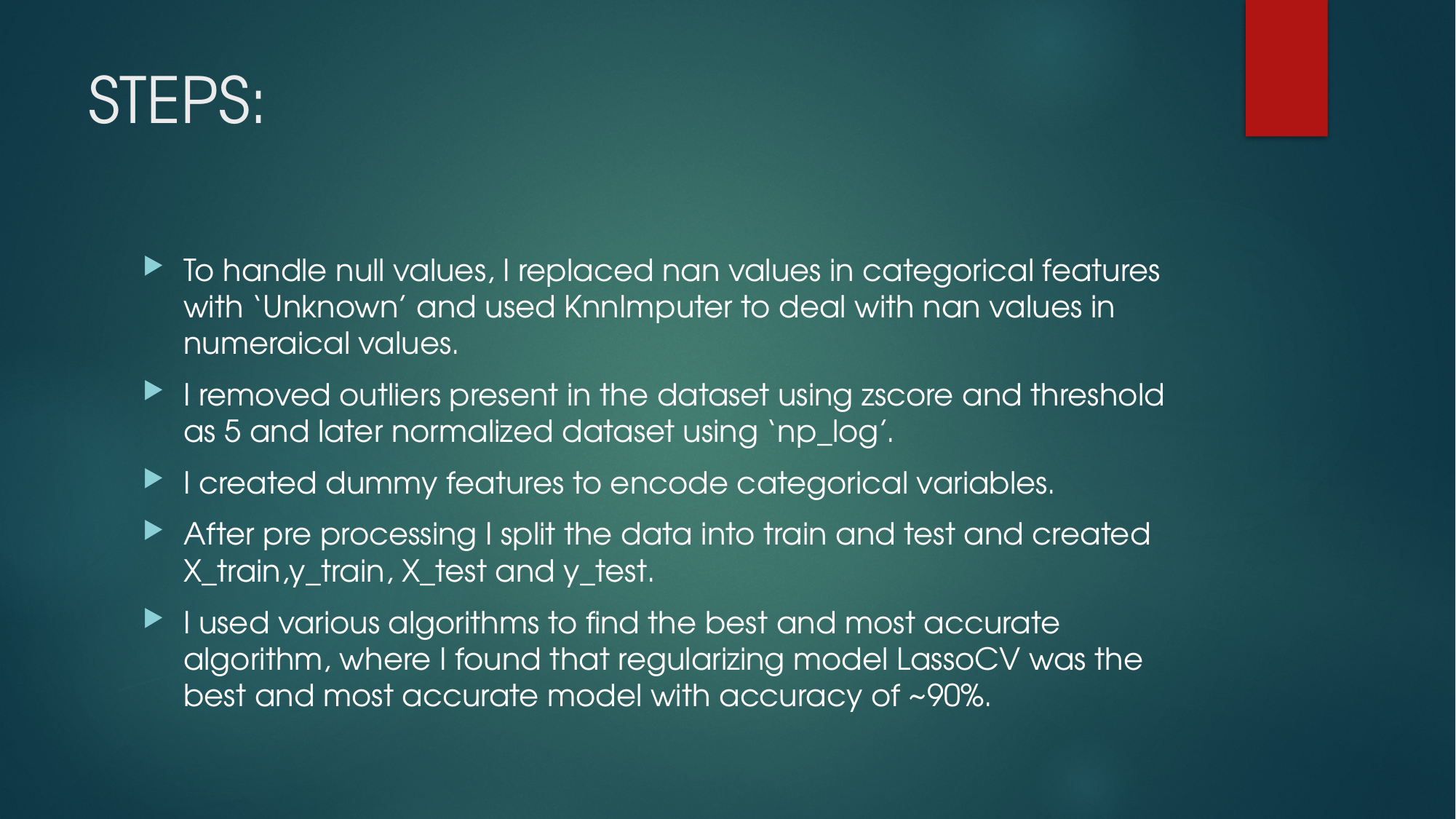

# STEPS:
To handle null values, I replaced nan values in categorical features with ‘Unknown’ and used KnnImputer to deal with nan values in numeraical values.
I removed outliers present in the dataset using zscore and threshold as 5 and later normalized dataset using ‘np_log’.
I created dummy features to encode categorical variables.
After pre processing I split the data into train and test and created X_train,y_train, X_test and y_test.
I used various algorithms to find the best and most accurate algorithm, where I found that regularizing model LassoCV was the best and most accurate model with accuracy of ~90%.